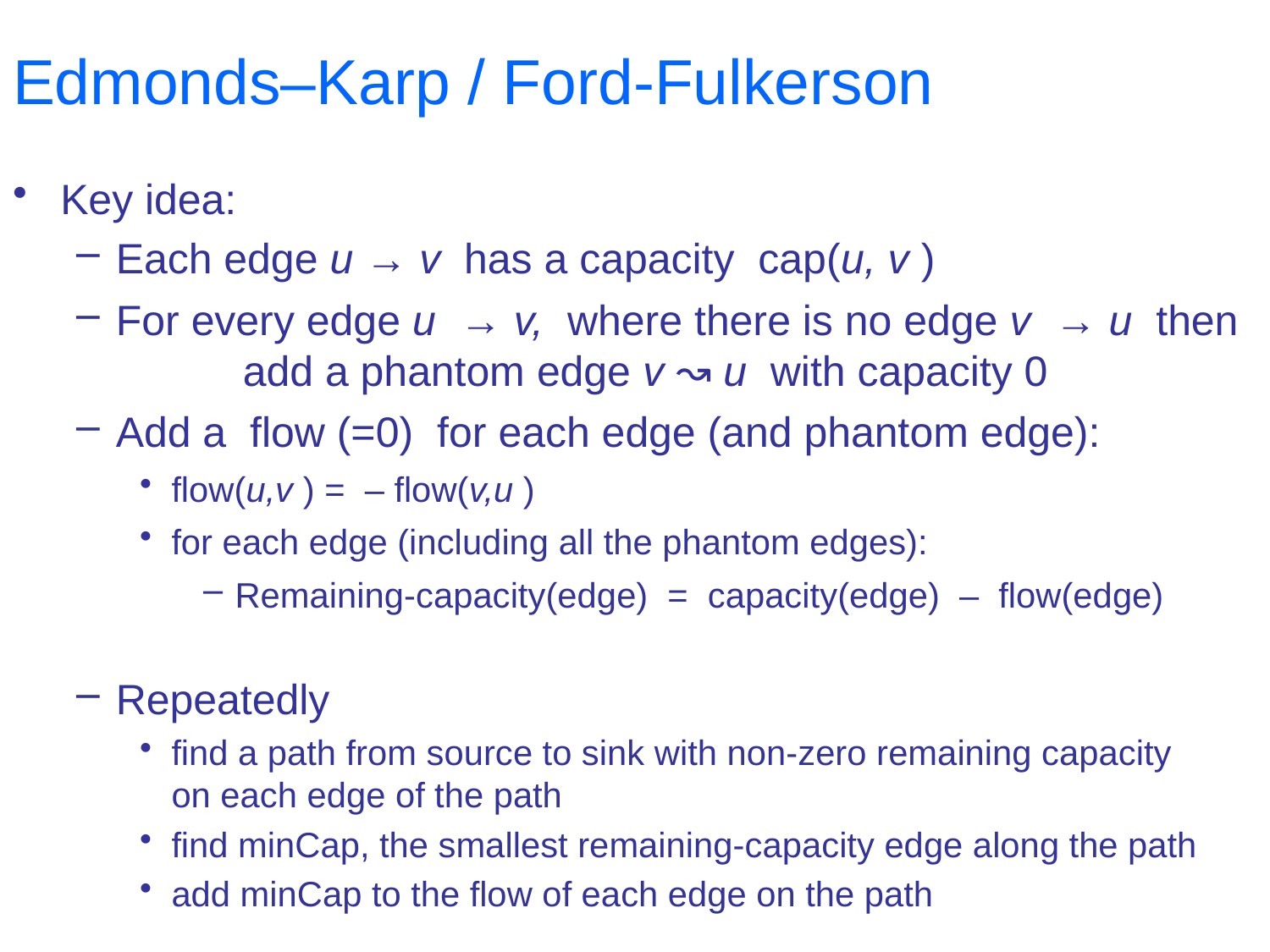

# Edmonds–Karp / Ford-Fulkerson
Key idea:
Each edge u → v  has a capacity  cap(u, v )
For every edge u  → v,  where there is no edge v  → u  then
 	add a phantom edge v ↝ u  with capacity 0
Add a  flow (=0)  for each edge (and phantom edge):
flow(u,v ) =  – flow(v,u )
for each edge (including all the phantom edges):
Remaining-capacity(edge)  =  capacity(edge)  –  flow(edge)

Repeatedly
find a path from source to sink with non-zero remaining capacity
on each edge of the path
find minCap, the smallest remaining-capacity edge along the path
add minCap to the flow of each edge on the path